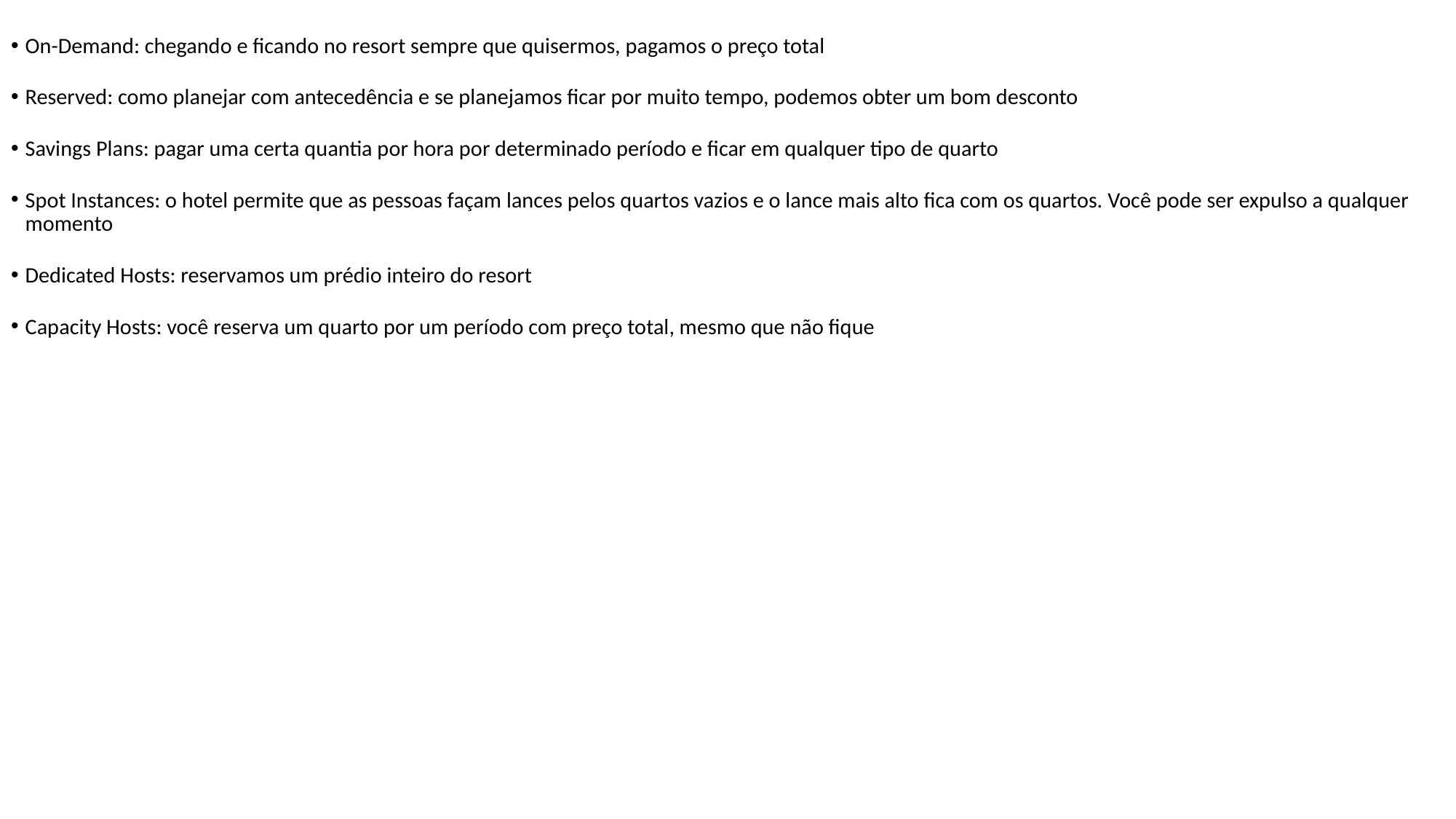

On-Demand: chegando e ficando no resort sempre que quisermos, pagamos o preço total

Reserved: como planejar com antecedência e se planejamos ficar por muito tempo, podemos obter um bom desconto

Savings Plans: pagar uma certa quantia por hora por determinado período e ficar em qualquer tipo de quarto

Spot Instances: o hotel permite que as pessoas façam lances pelos quartos vazios e o lance mais alto fica com os quartos. Você pode ser expulso a qualquer momento

Dedicated Hosts: reservamos um prédio inteiro do resort

Capacity Hosts: você reserva um quarto por um período com preço total, mesmo que não fique